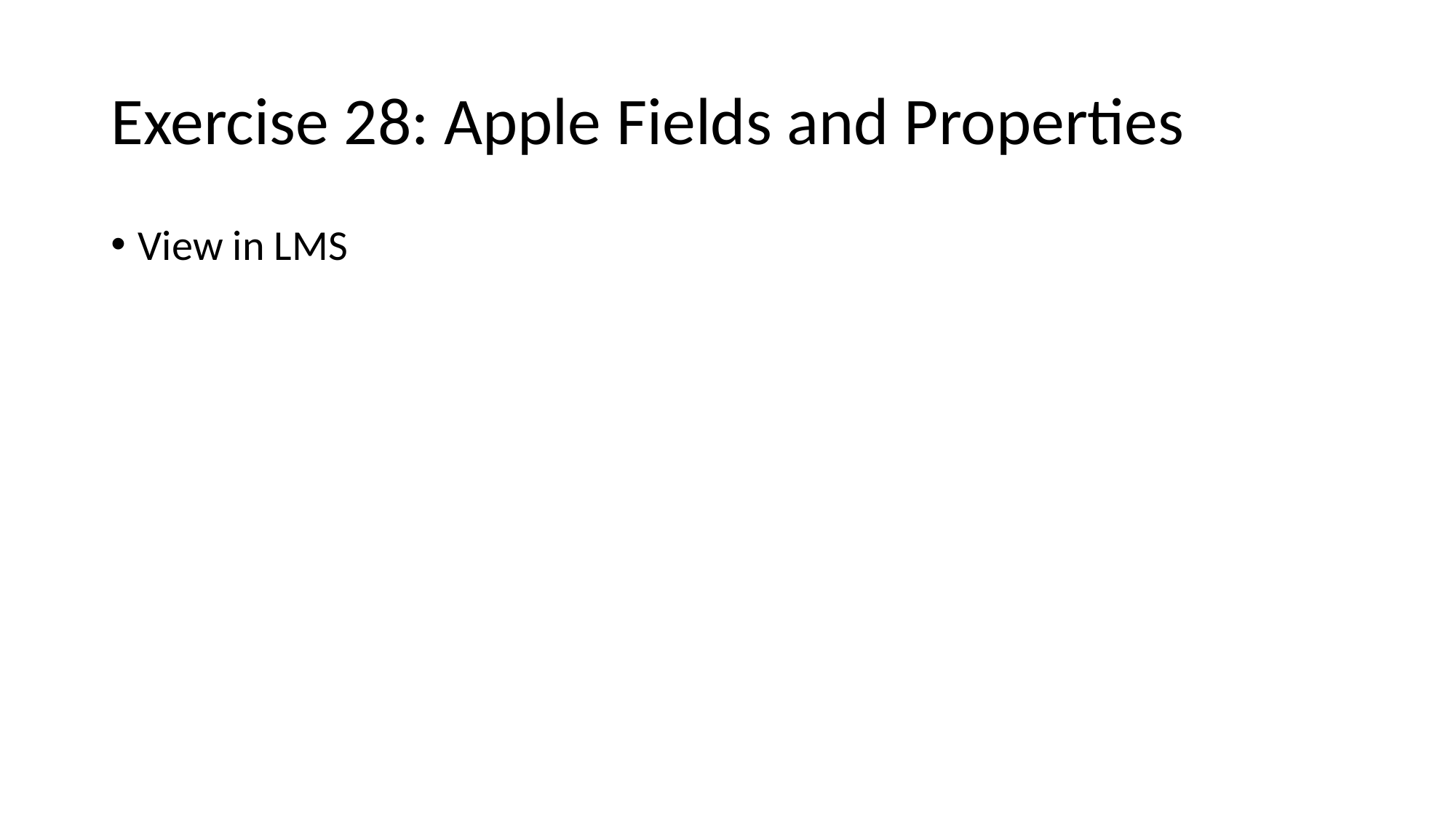

# Exercise 28: Apple Fields and Properties
View in LMS